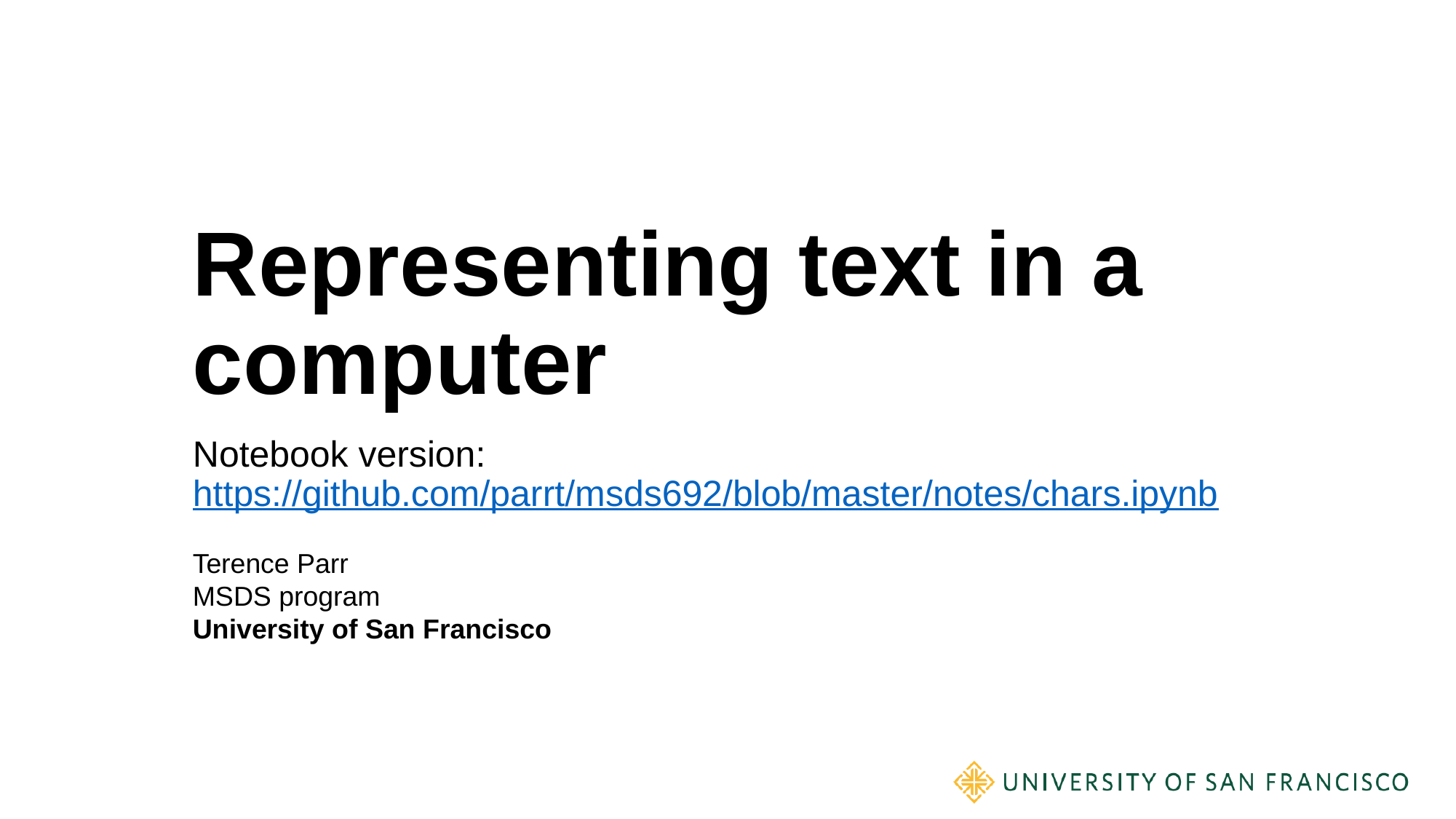

# Representing text in a computer
Notebook version:
https://github.com/parrt/msds692/blob/master/notes/chars.ipynb
Terence Parr
MSDS program
University of San Francisco